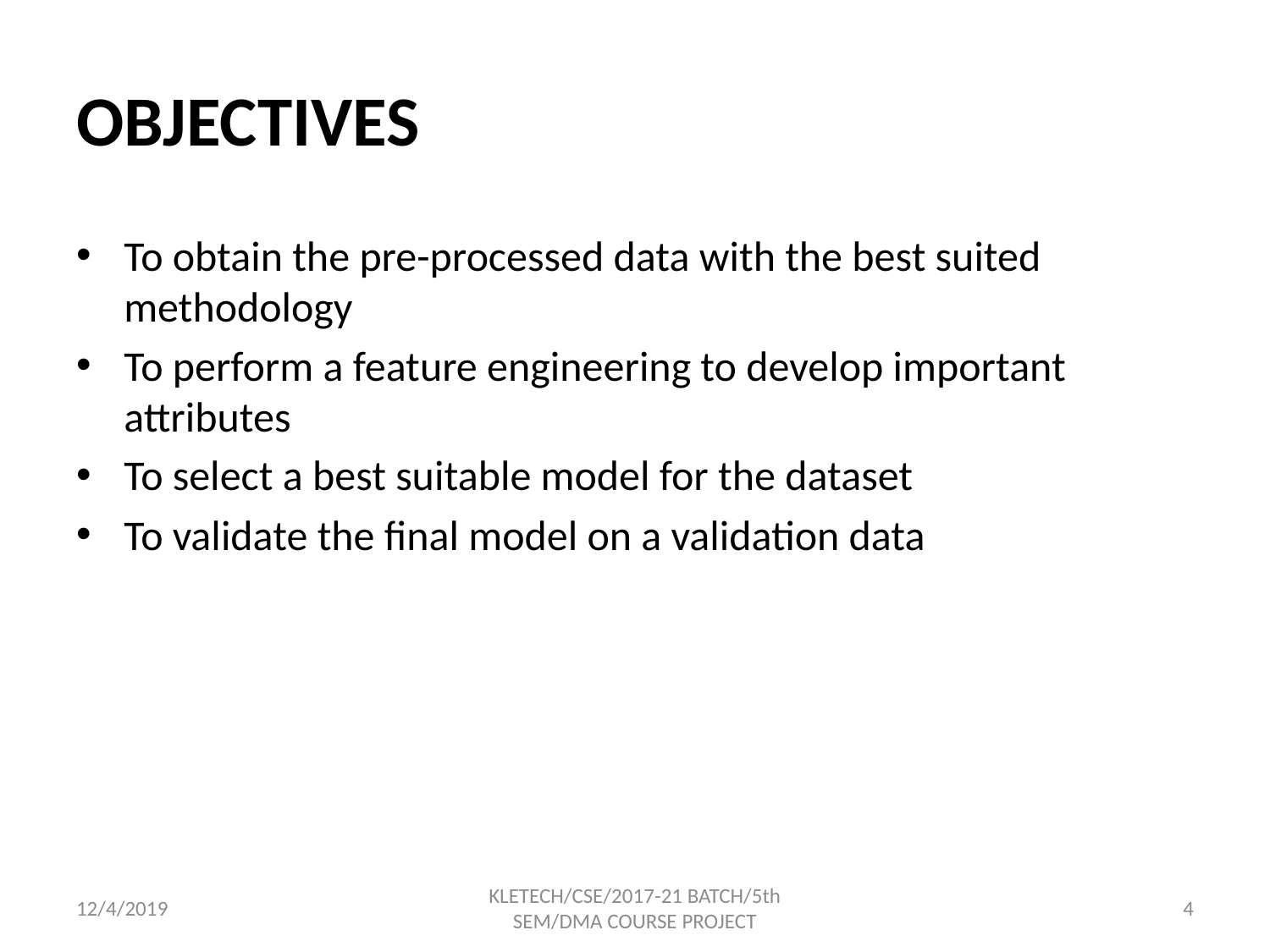

# OBJECTIVES
To obtain the pre-processed data with the best suited methodology
To perform a feature engineering to develop important attributes
To select a best suitable model for the dataset
To validate the final model on a validation data

12/4/2019
KLETECH/CSE/2017-21 BATCH/5th SEM/DMA COURSE PROJECT
4